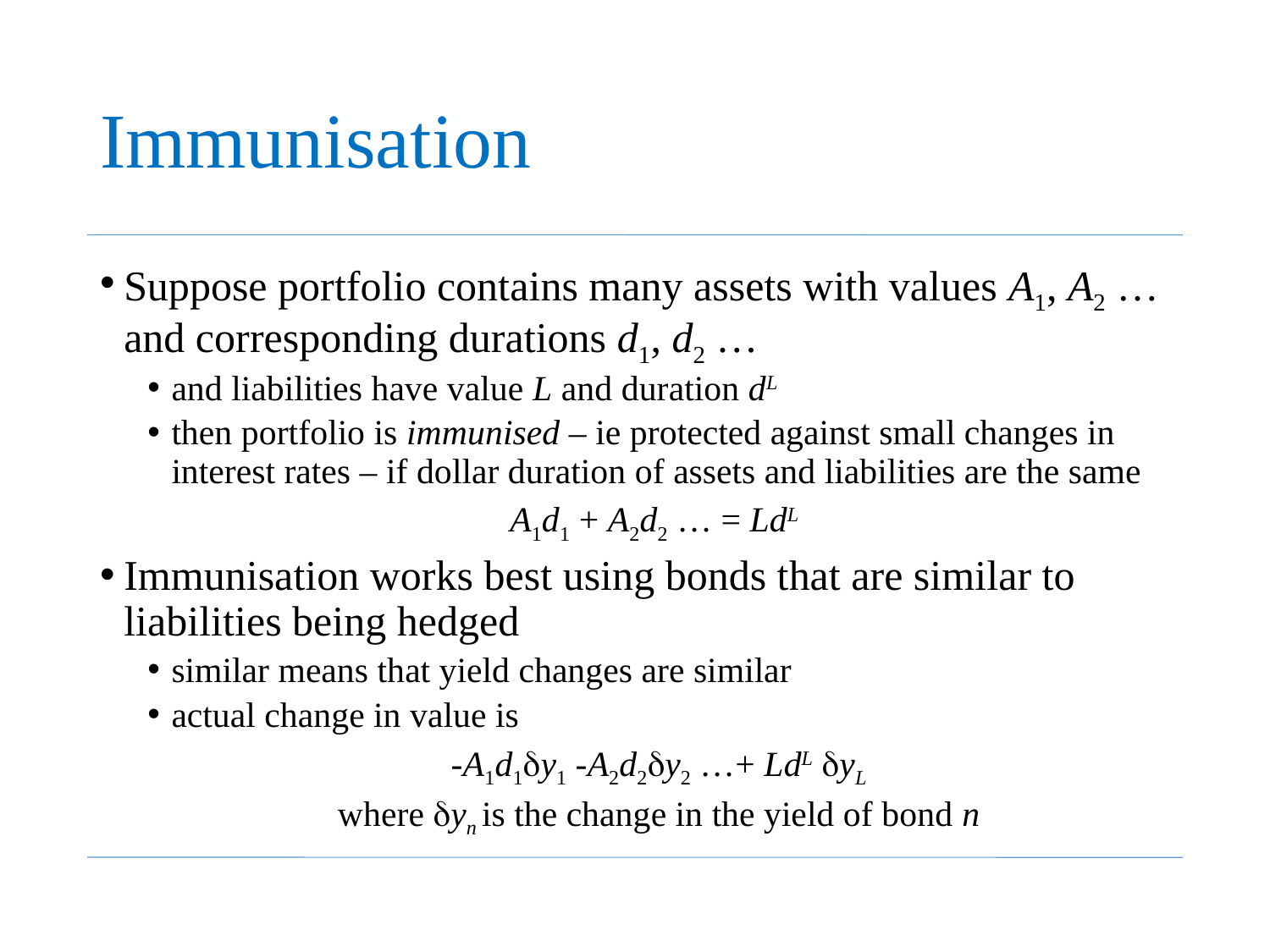

# Immunisation
Suppose portfolio contains many assets with values A1, A2 … and corresponding durations d1, d2 …
and liabilities have value L and duration dL
then portfolio is immunised – ie protected against small changes in interest rates – if dollar duration of assets and liabilities are the same
A1d1 + A2d2 … = LdL
Immunisation works best using bonds that are similar to liabilities being hedged
similar means that yield changes are similar
actual change in value is
-A1d1δy1 -A2d2δy2 …+ LdL δyL
where δyn is the change in the yield of bond n